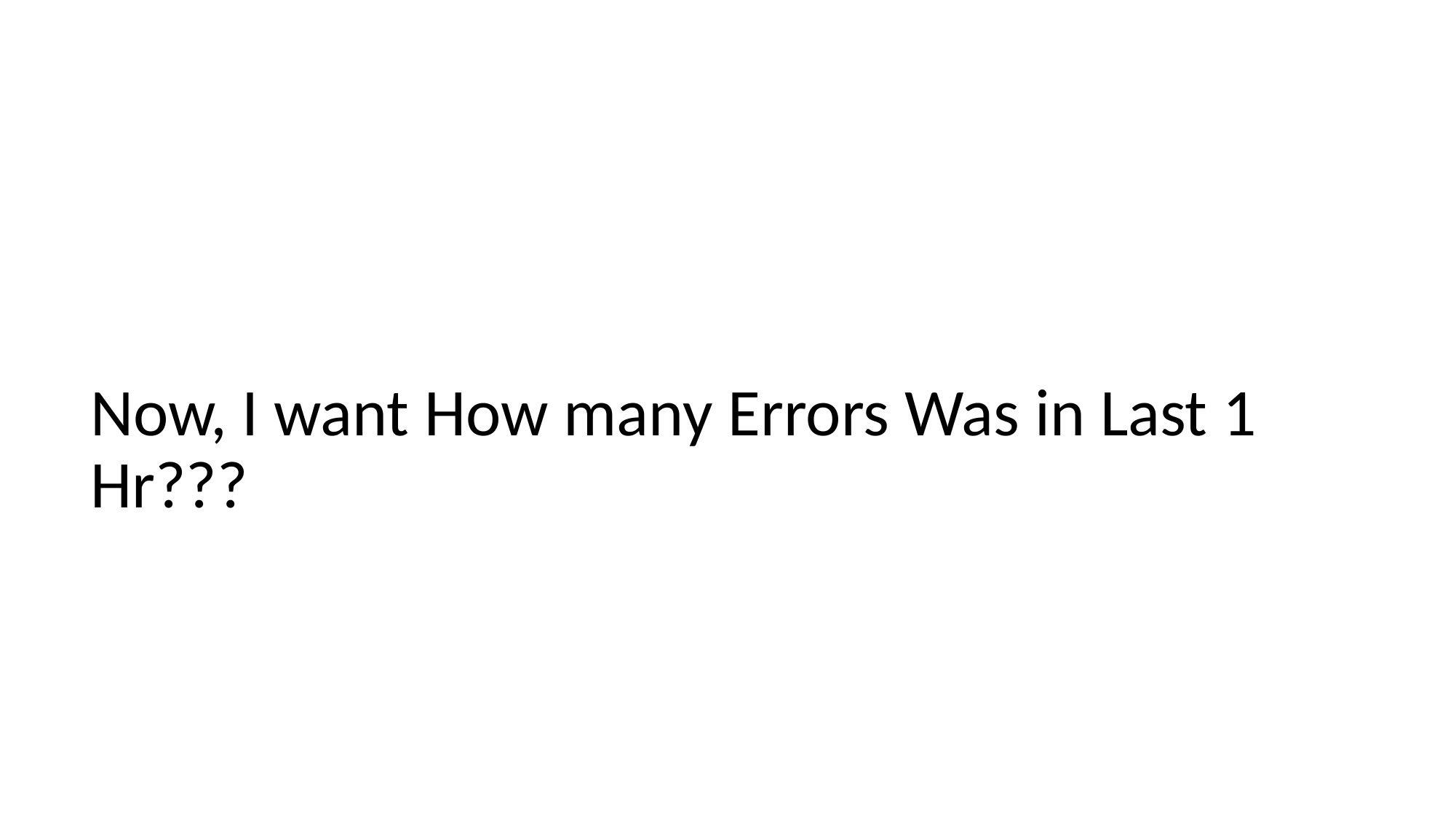

# Now, I want How many Errors Was in Last 1 Hr???